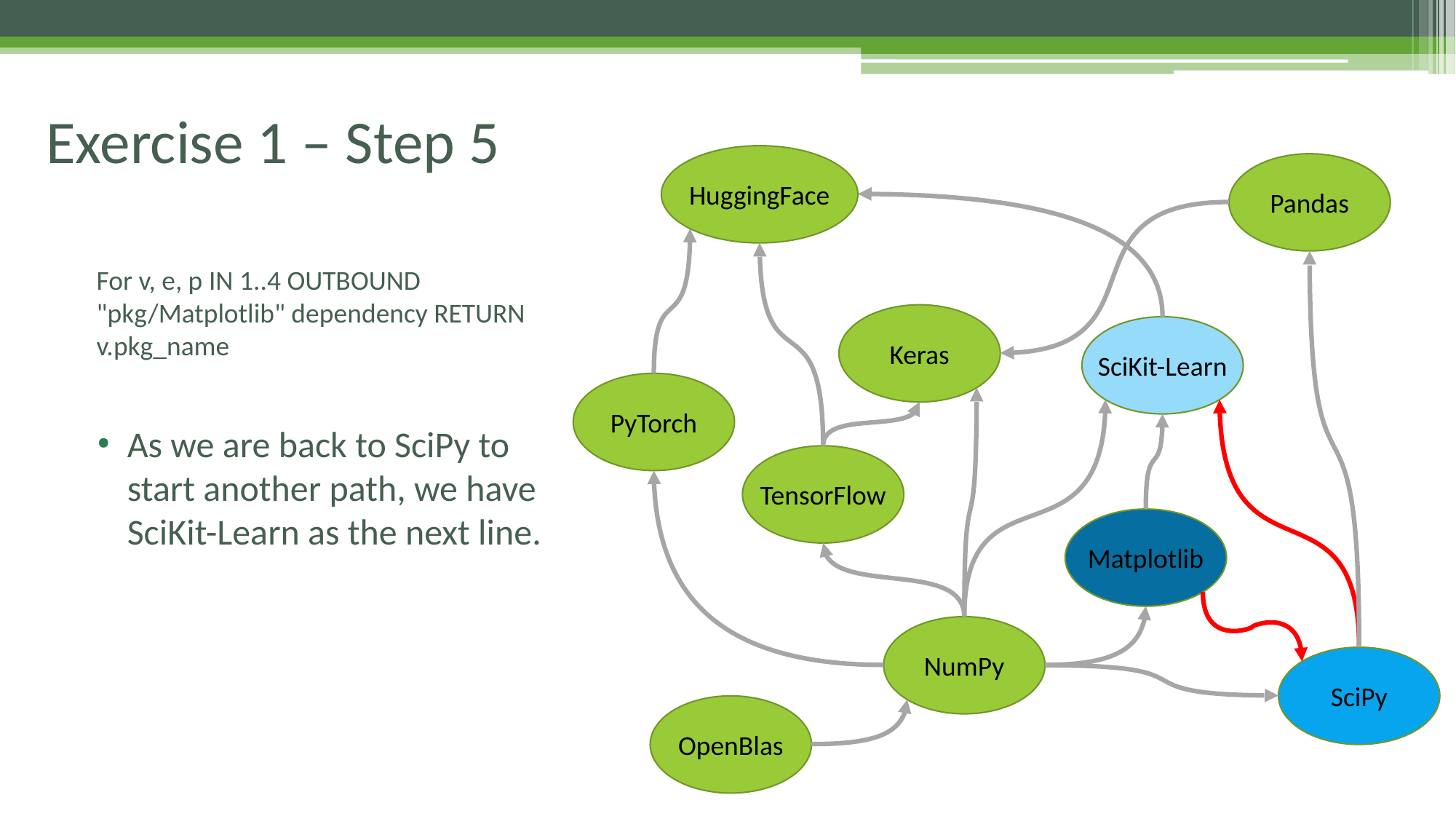

# Exercise 1 – Step 5

HuggingFace

Pandas

For v, e, p IN 1..4 OUTBOUND "pkg/Matplotlib" dependency RETURN v.pkg_name

As we are back to SciPy to start another path, we have SciKit-Learn as the next line.

Keras

SciKit-Learn

PyTorch

TensorFlow

Matplotlib

NumPy

SciPy

OpenBlas